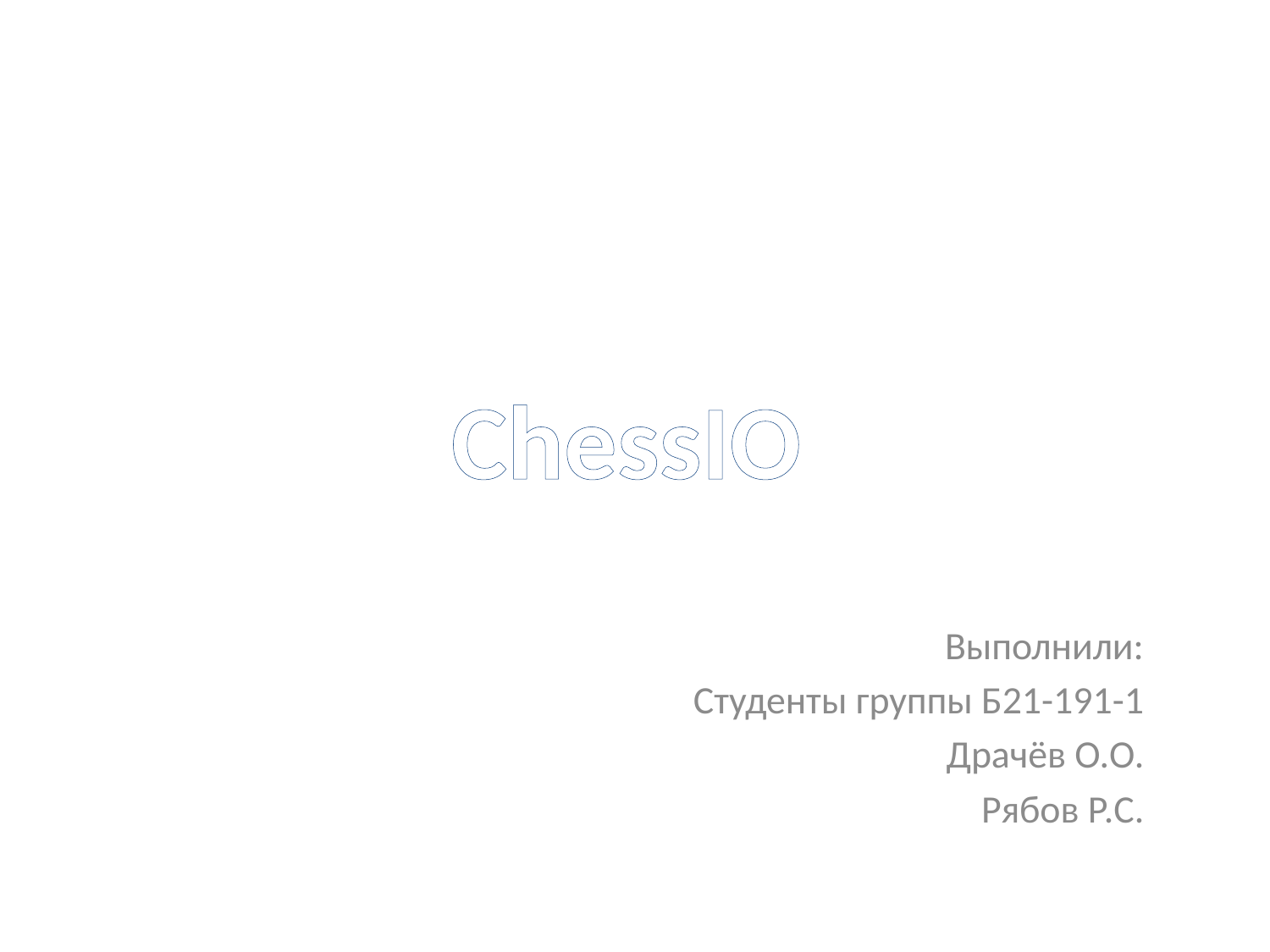

ChessIO
Выполнили:
Студенты группы Б21-191-1
Драчёв О.О.
Рябов Р.С.